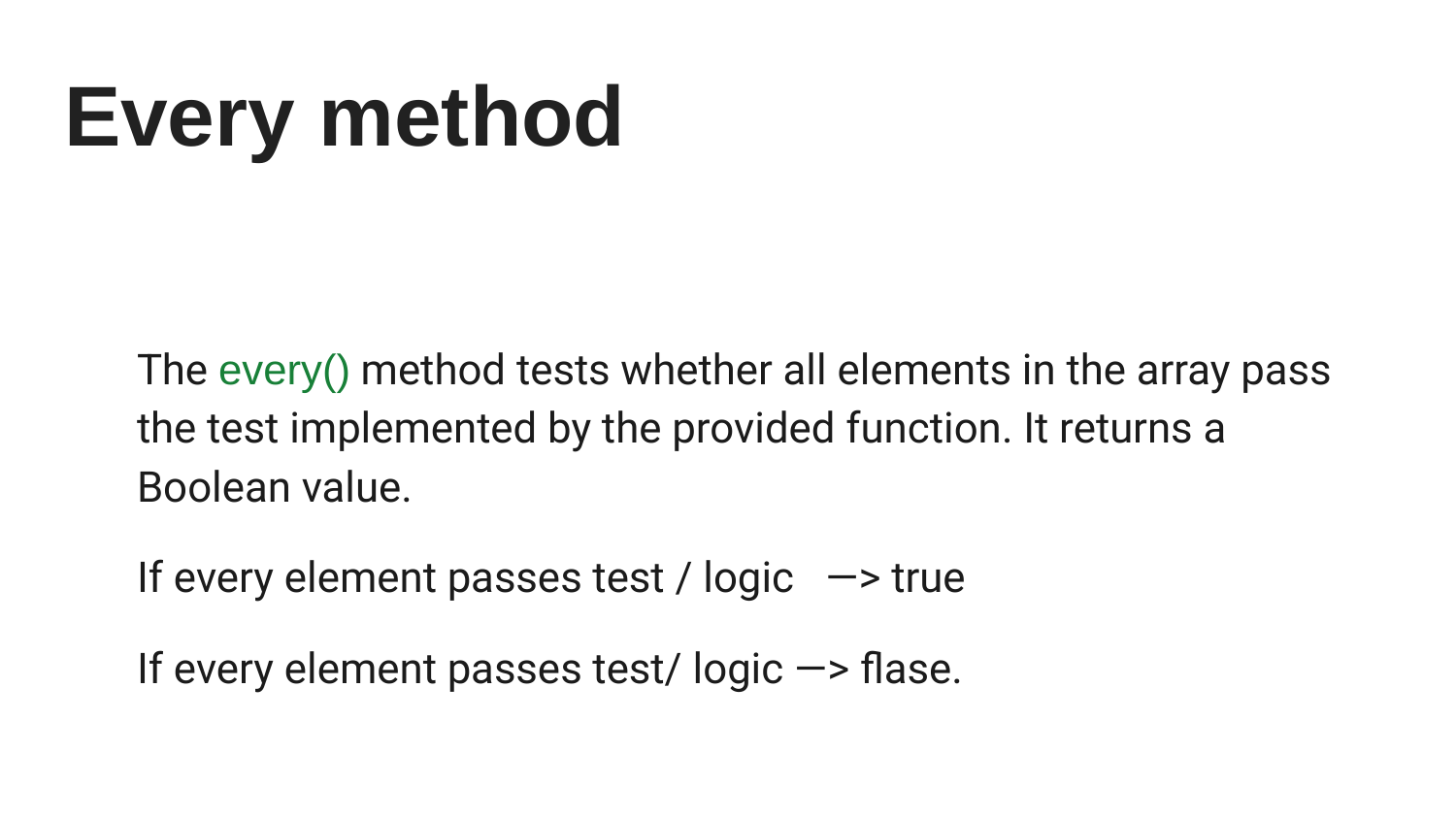

# Every method

The every() method tests whether all elements in the array pass the test implemented by the provided function. It returns a Boolean value.
If every element passes test / logic   —> true
If every element passes test/ logic —> flase.